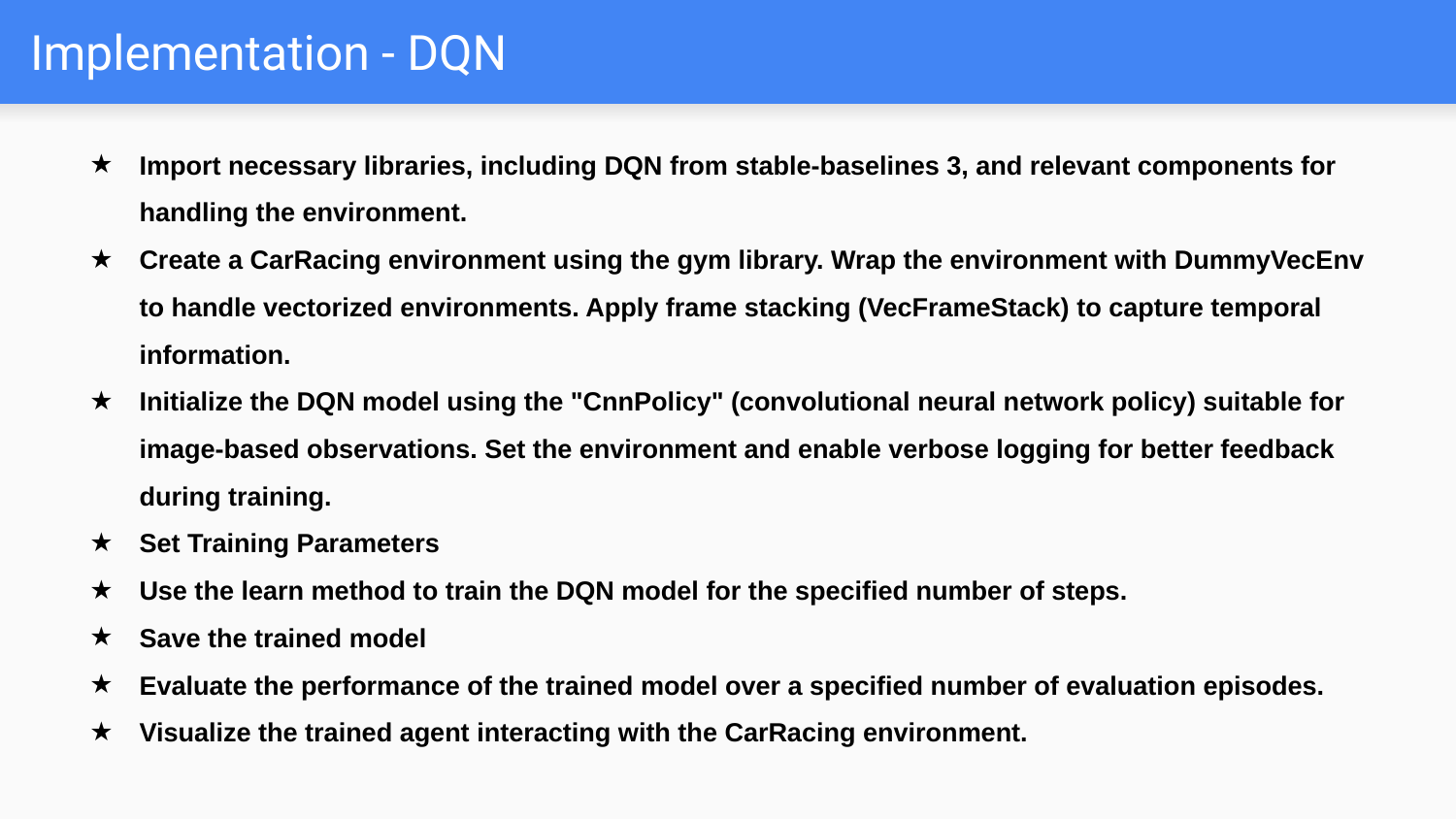

# Implementation - DQN
Import necessary libraries, including DQN from stable-baselines 3, and relevant components for handling the environment.
Create a CarRacing environment using the gym library. Wrap the environment with DummyVecEnv to handle vectorized environments. Apply frame stacking (VecFrameStack) to capture temporal information.
Initialize the DQN model using the "CnnPolicy" (convolutional neural network policy) suitable for image-based observations. Set the environment and enable verbose logging for better feedback during training.
Set Training Parameters
Use the learn method to train the DQN model for the specified number of steps.
Save the trained model
Evaluate the performance of the trained model over a specified number of evaluation episodes.
Visualize the trained agent interacting with the CarRacing environment.